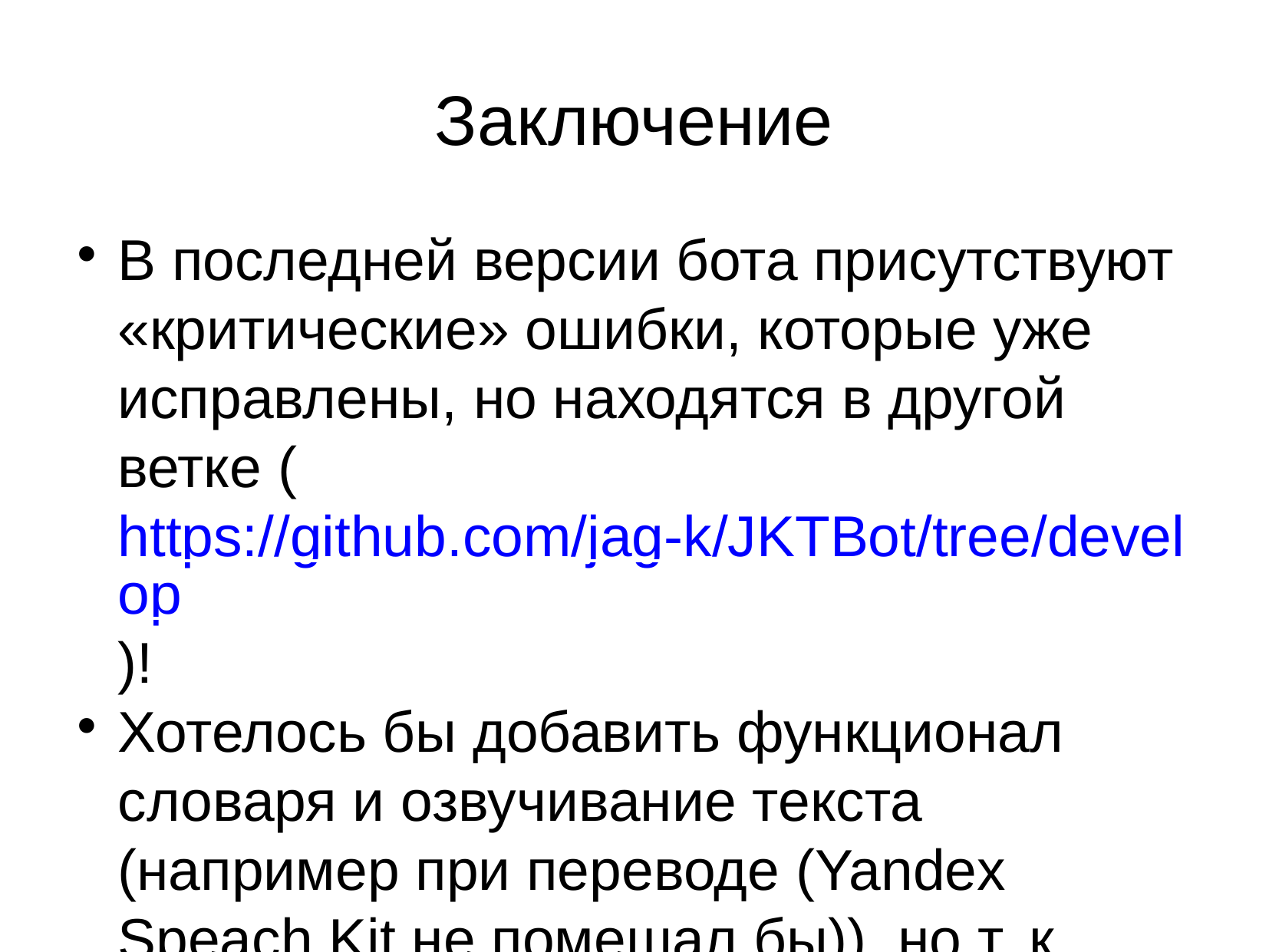

Заключение
В последней версии бота присутствуют «критические» ошибки, которые уже исправлены, но находятся в другой ветке (https://github.com/jag-k/JKTBot/tree/develop)!
Хотелось бы добавить функционал словаря и озвучивание текста (например при переводе (Yandex Speach Kit не помешал бы)), но т. к. времени не хватало для реализации данного функционала — дорабатывались уже созданные функции